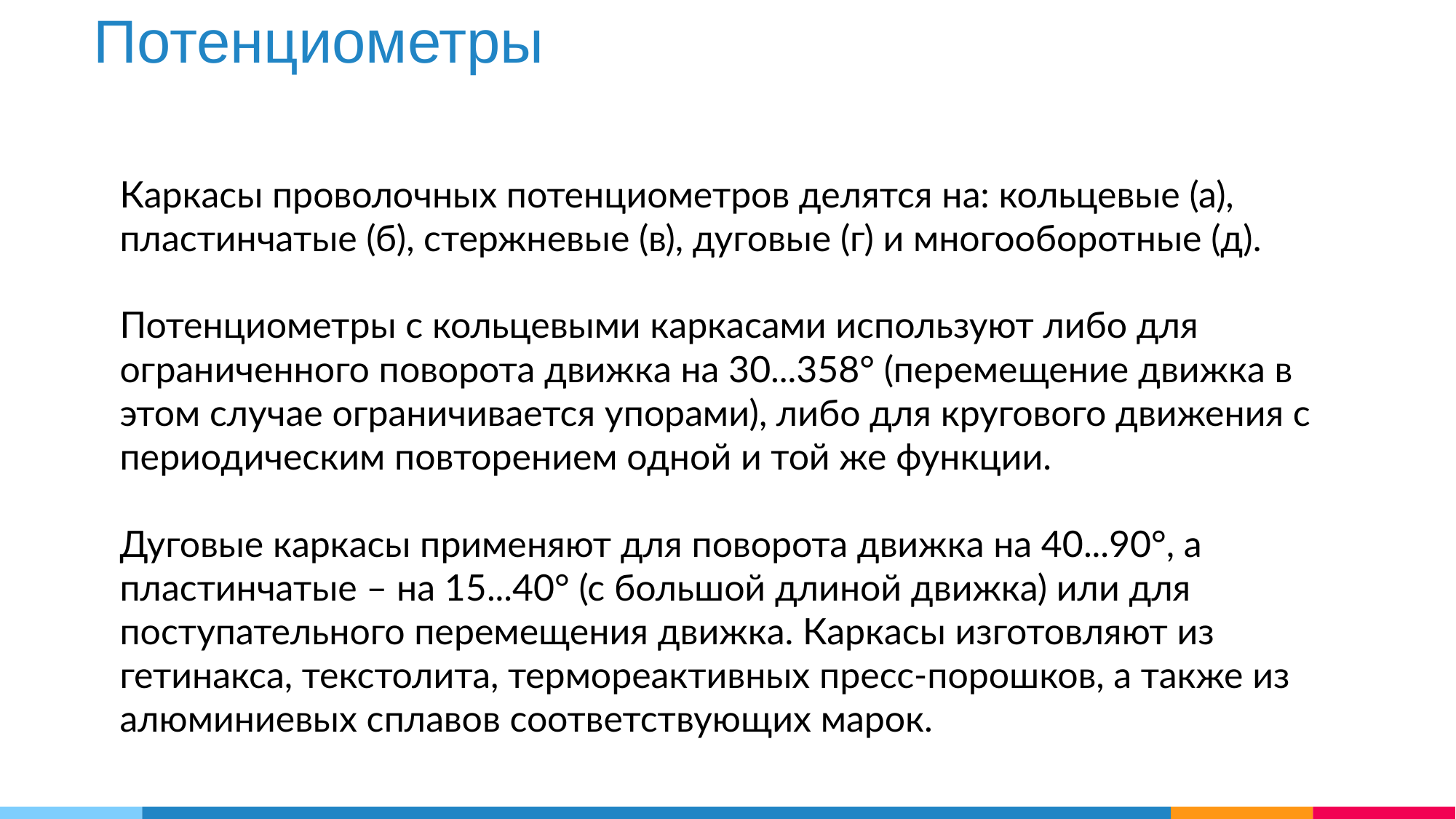

Потенциометры
Каркасы проволочных потенциометров делятся на: кольцевые (а), пластинчатые (б), стержневые (в), дуговые (г) и многооборотные (д).

Потенциометры с кольцевыми каркасами используют либо для ограниченного поворота движка на 30...358° (перемещение движка в этом случае ограничивается упорами), либо для кругового движения с периодическим повторением одной и той же функции.

Дуговые каркасы применяют для поворота движка на 40...90°, а пластинчатые – на 15...40° (с большой длиной движка) или для поступательного перемещения движка. Каркасы изготовляют из гетинакса, текстолита, термореактивных пресс-порошков, а также из алюминиевых сплавов соответствующих марок.